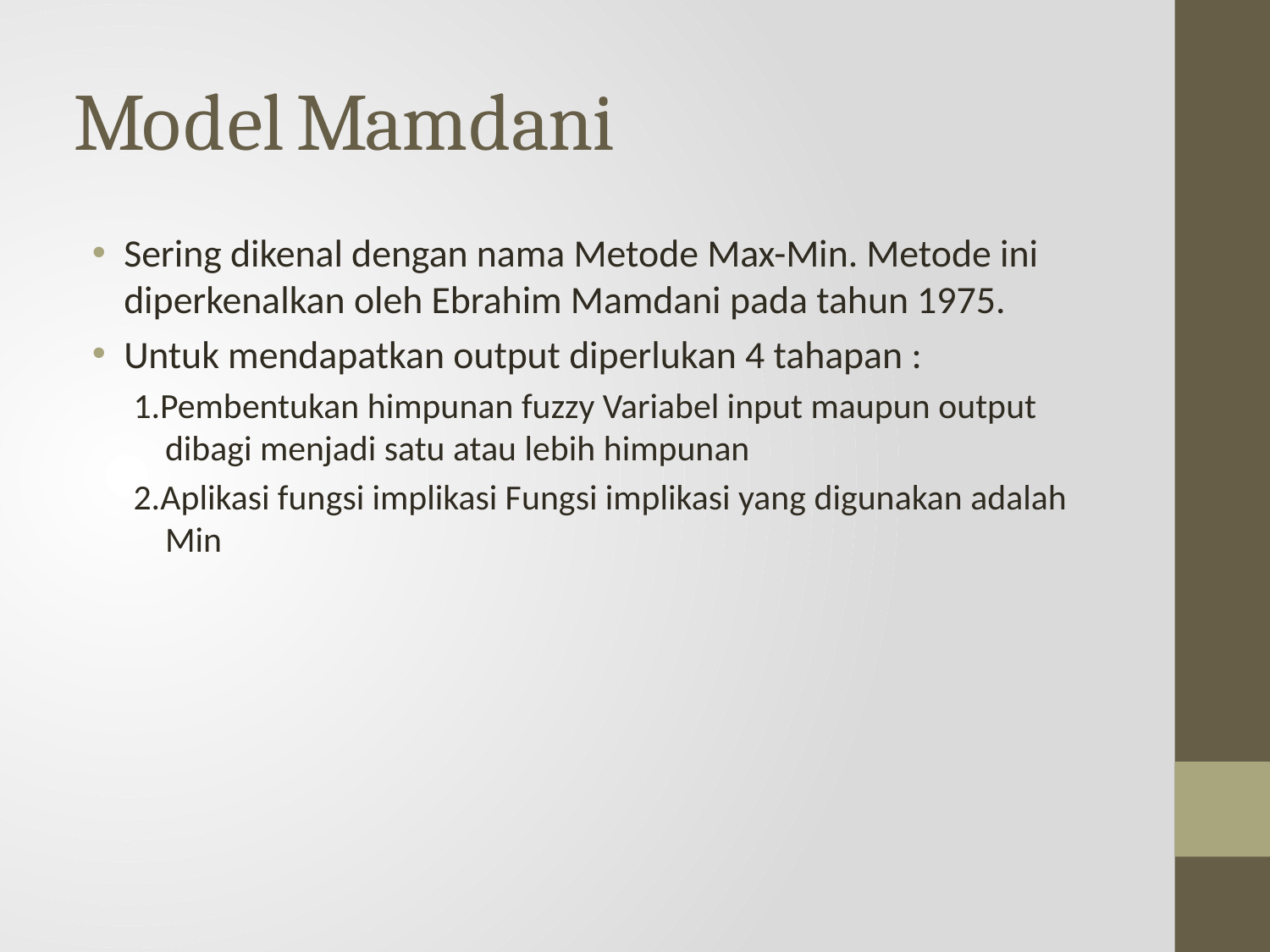

# Model Mamdani
Sering dikenal dengan nama Metode Max-Min. Metode ini diperkenalkan oleh Ebrahim Mamdani pada tahun 1975.
Untuk mendapatkan output diperlukan 4 tahapan :
1.Pembentukan himpunan fuzzy Variabel input maupun output dibagi menjadi satu atau lebih himpunan
2.Aplikasi fungsi implikasi Fungsi implikasi yang digunakan adalah Min